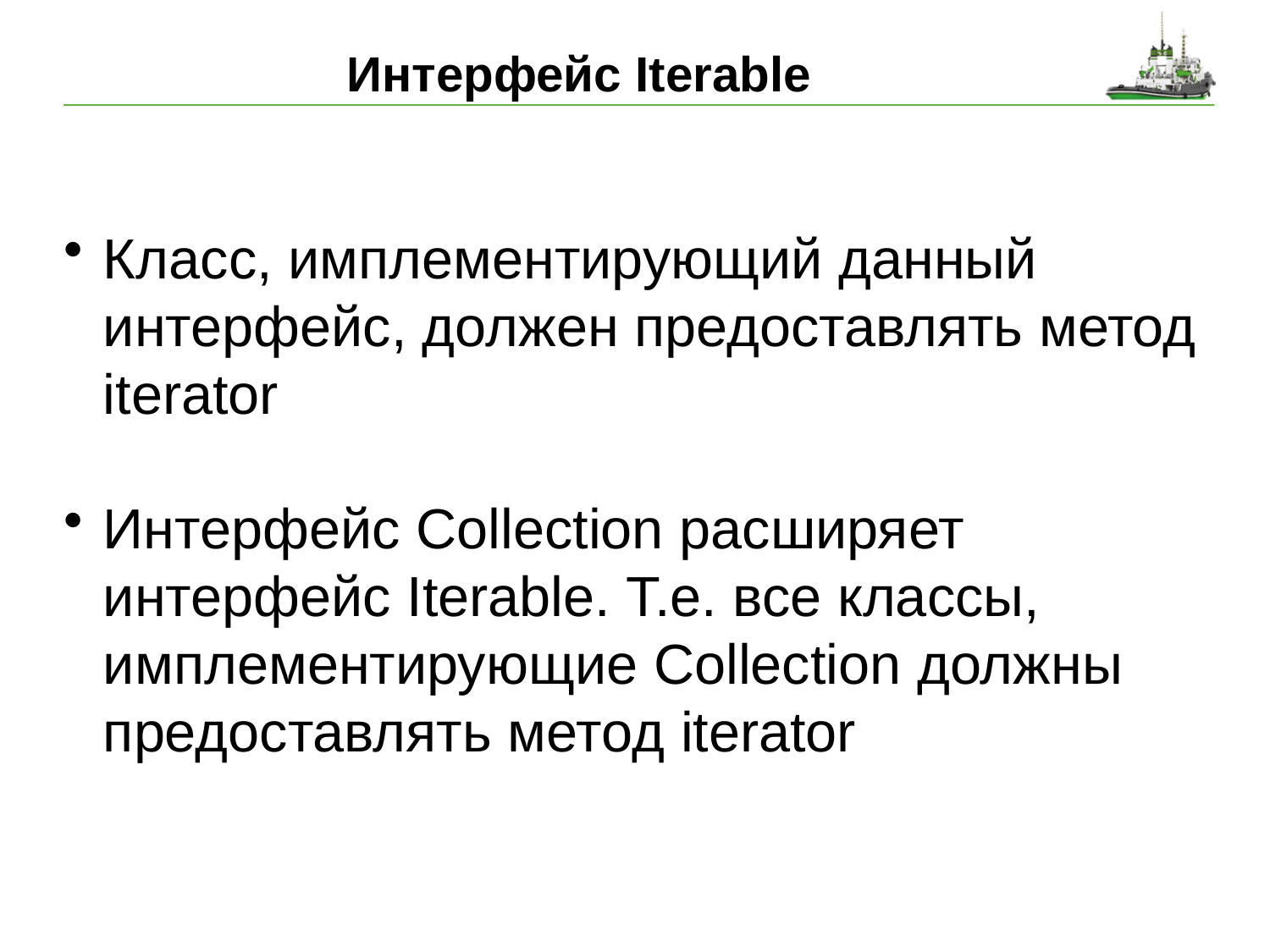

# Интерфейс Iterable
Класс, имплементирующий данный интерфейс, должен предоставлять метод iterator

Интерфейс Collection расширяет интерфейс Iterable. Т.е. все классы, имплементирующие Collection должны предоставлять метод iterator